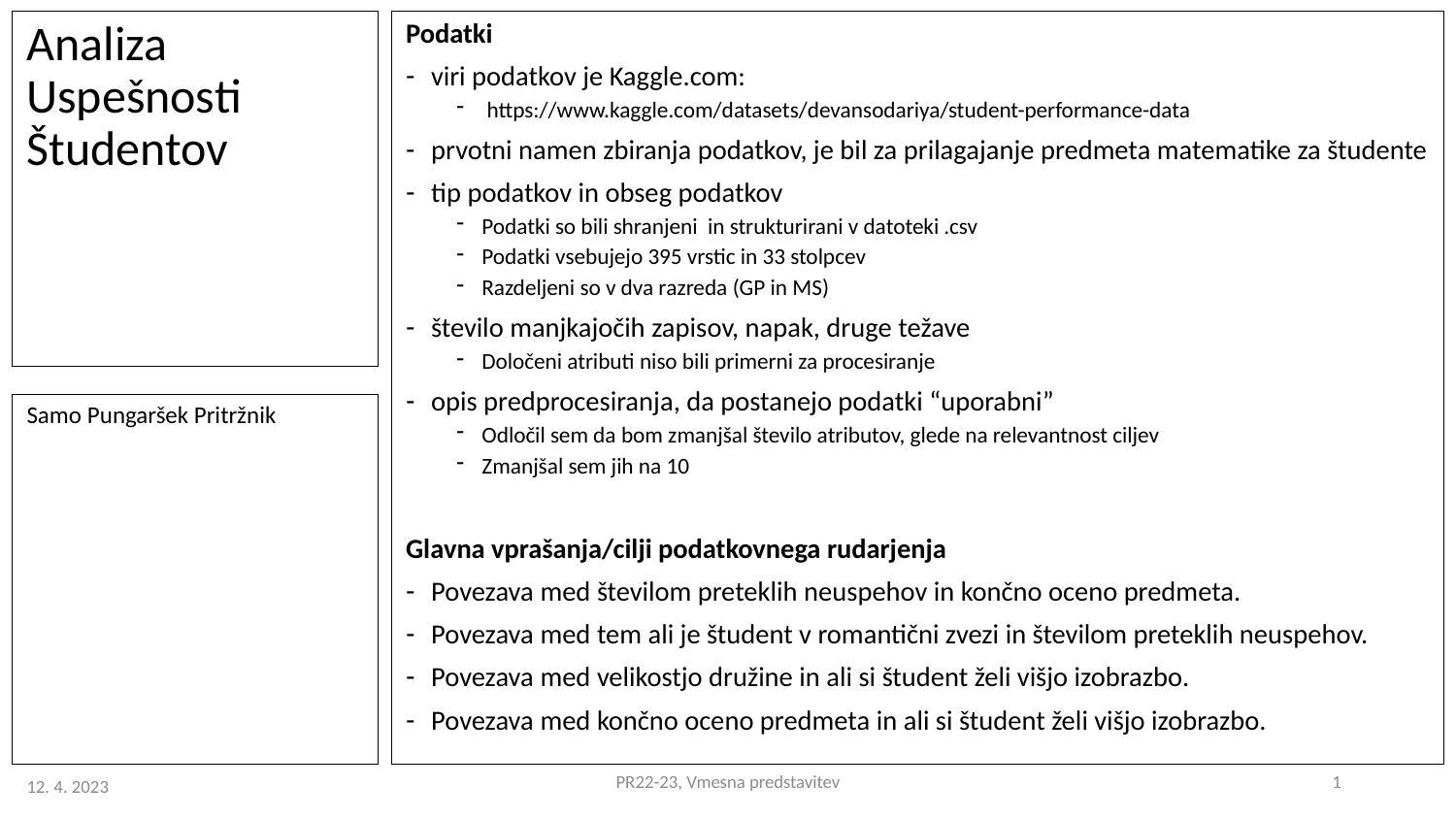

# Analiza Uspešnosti Študentov
Podatki
viri podatkov je Kaggle.com:
 https://www.kaggle.com/datasets/devansodariya/student-performance-data
prvotni namen zbiranja podatkov, je bil za prilagajanje predmeta matematike za študente
tip podatkov in obseg podatkov
Podatki so bili shranjeni  in strukturirani v datoteki .csv
Podatki vsebujejo 395 vrstic in 33 stolpcev
Razdeljeni so v dva razreda (GP in MS)
število manjkajočih zapisov, napak, druge težave
Določeni atributi niso bili primerni za procesiranje
opis predprocesiranja, da postanejo podatki “uporabni”
Odločil sem da bom zmanjšal število atributov, glede na relevantnost ciljev
Zmanjšal sem jih na 10

Glavna vprašanja/cilji podatkovnega rudarjenja
Povezava med številom preteklih neuspehov in končno oceno predmeta.
Povezava med tem ali je študent v romantični zvezi in številom preteklih neuspehov.
Povezava med velikostjo družine in ali si študent želi višjo izobrazbo.
Povezava med končno oceno predmeta in ali si študent želi višjo izobrazbo.
Samo Pungaršek Pritržnik

PR22-23, Vmesna predstavitev
1
12. 4. 2023